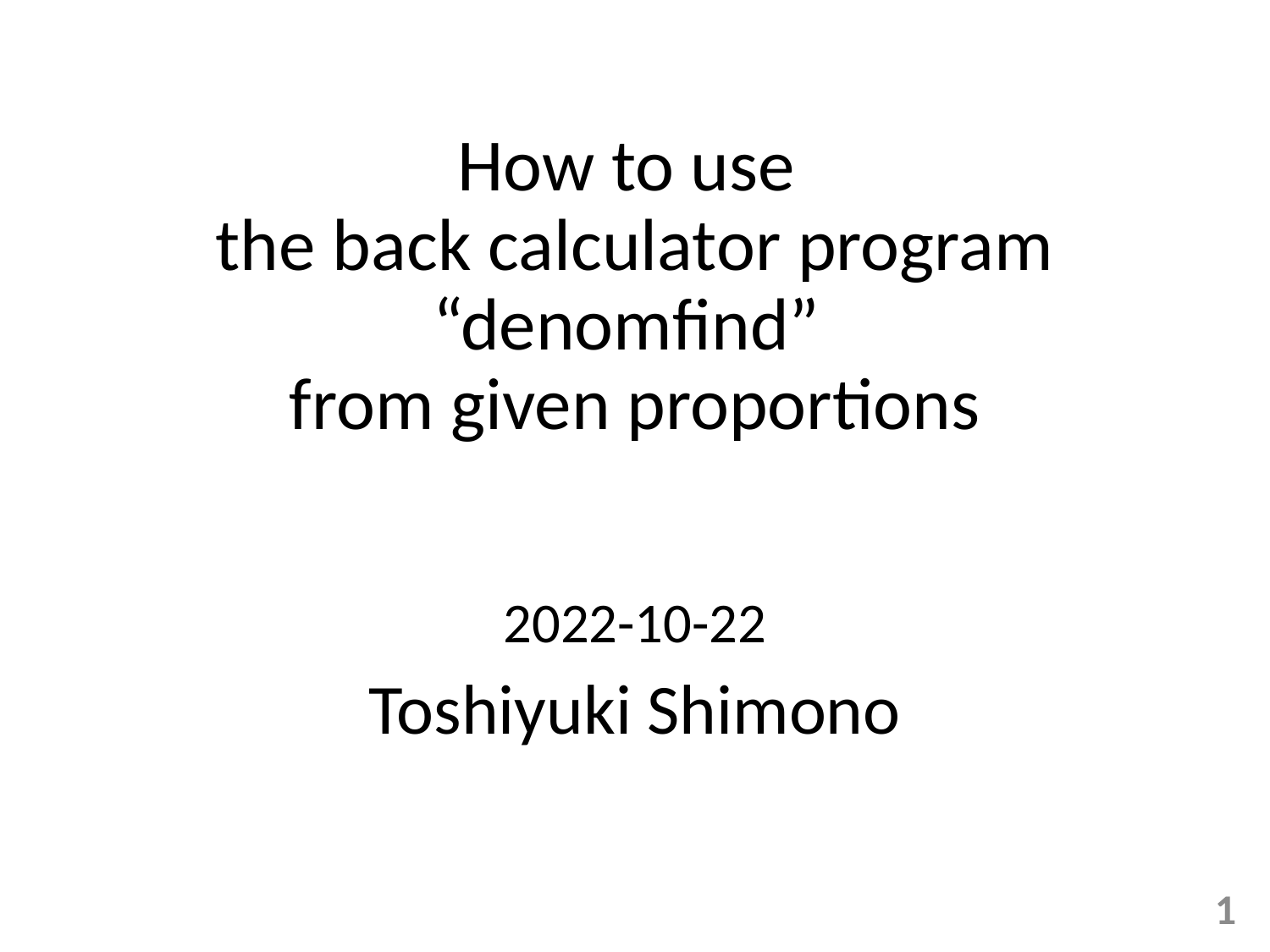

# How to use the back calculator program “denomfind” from given proportions
2022-10-22
Toshiyuki Shimono
1